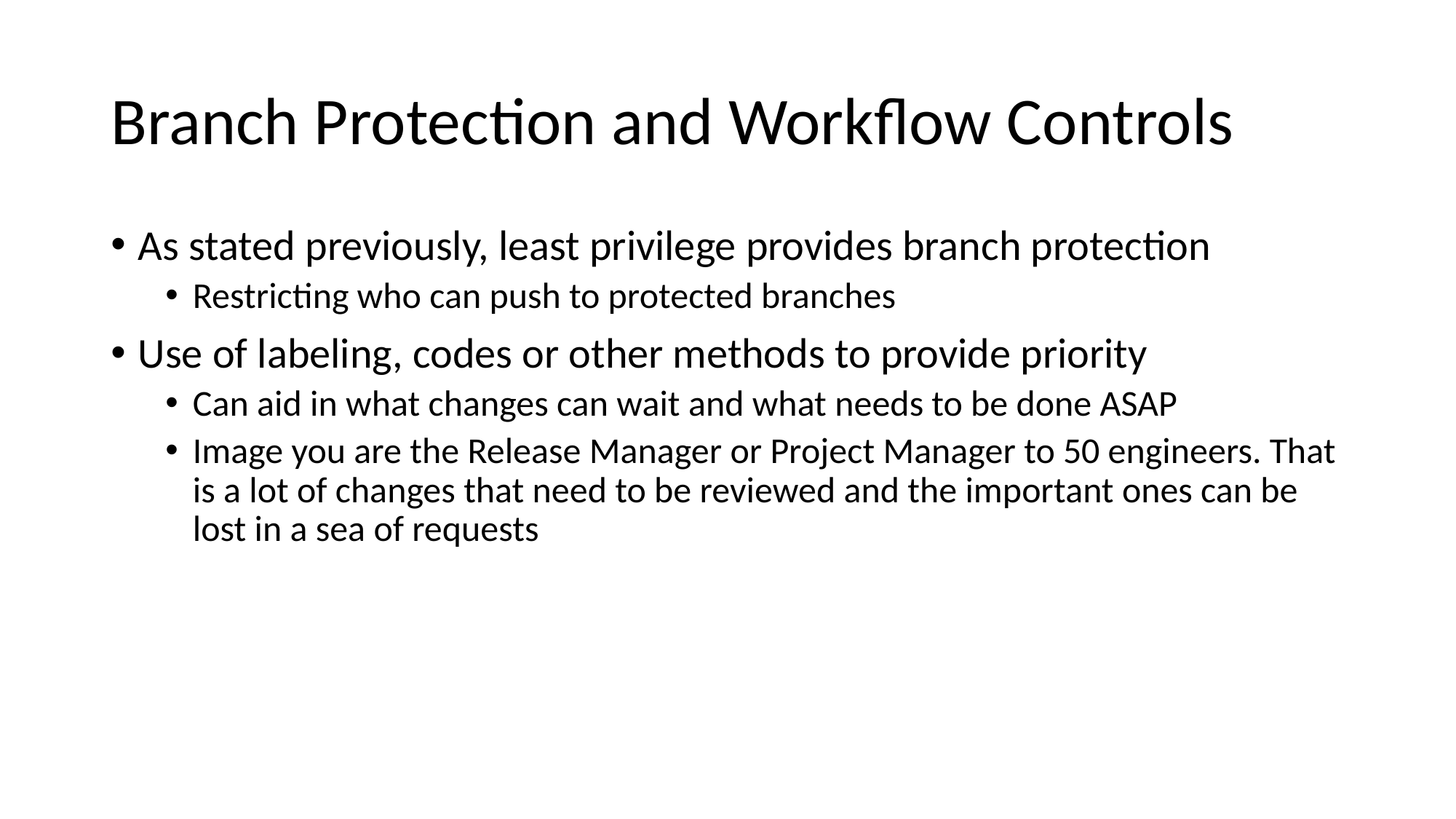

# Branch Protection and Workflow Controls
As stated previously, least privilege provides branch protection
Restricting who can push to protected branches
Use of labeling, codes or other methods to provide priority
Can aid in what changes can wait and what needs to be done ASAP
Image you are the Release Manager or Project Manager to 50 engineers. That is a lot of changes that need to be reviewed and the important ones can be lost in a sea of requests